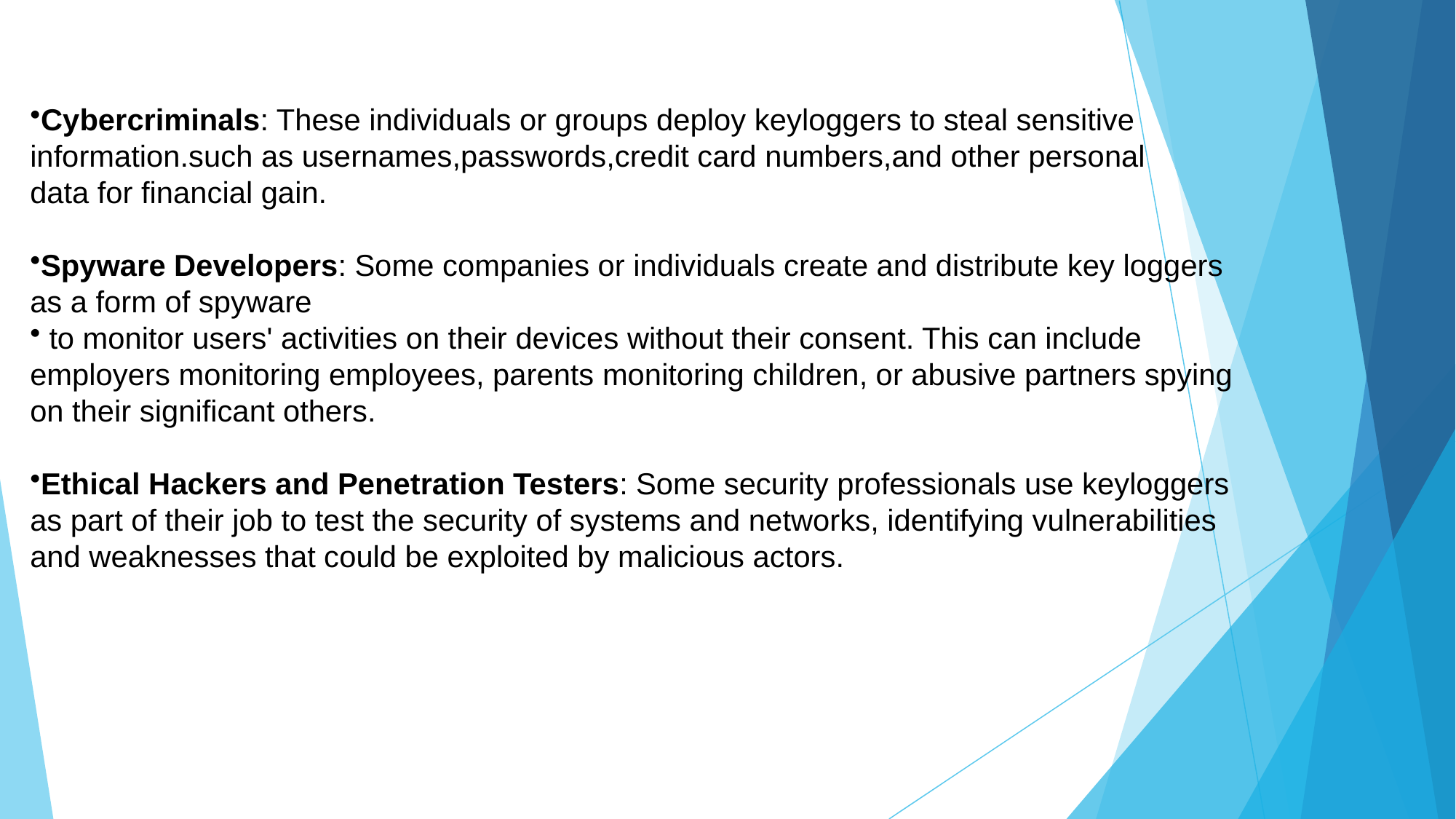

Cybercriminals: These individuals or groups deploy keyloggers to steal sensitive information.such as usernames,passwords,credit card numbers,and other personal
data for financial gain.

Spyware Developers: Some companies or individuals create and distribute key loggers as a form of spyware
 to monitor users' activities on their devices without their consent. This can include employers monitoring employees, parents monitoring children, or abusive partners spying on their significant others.

Ethical Hackers and Penetration Testers: Some security professionals use keyloggers as part of their job to test the security of systems and networks, identifying vulnerabilities and weaknesses that could be exploited by malicious actors.